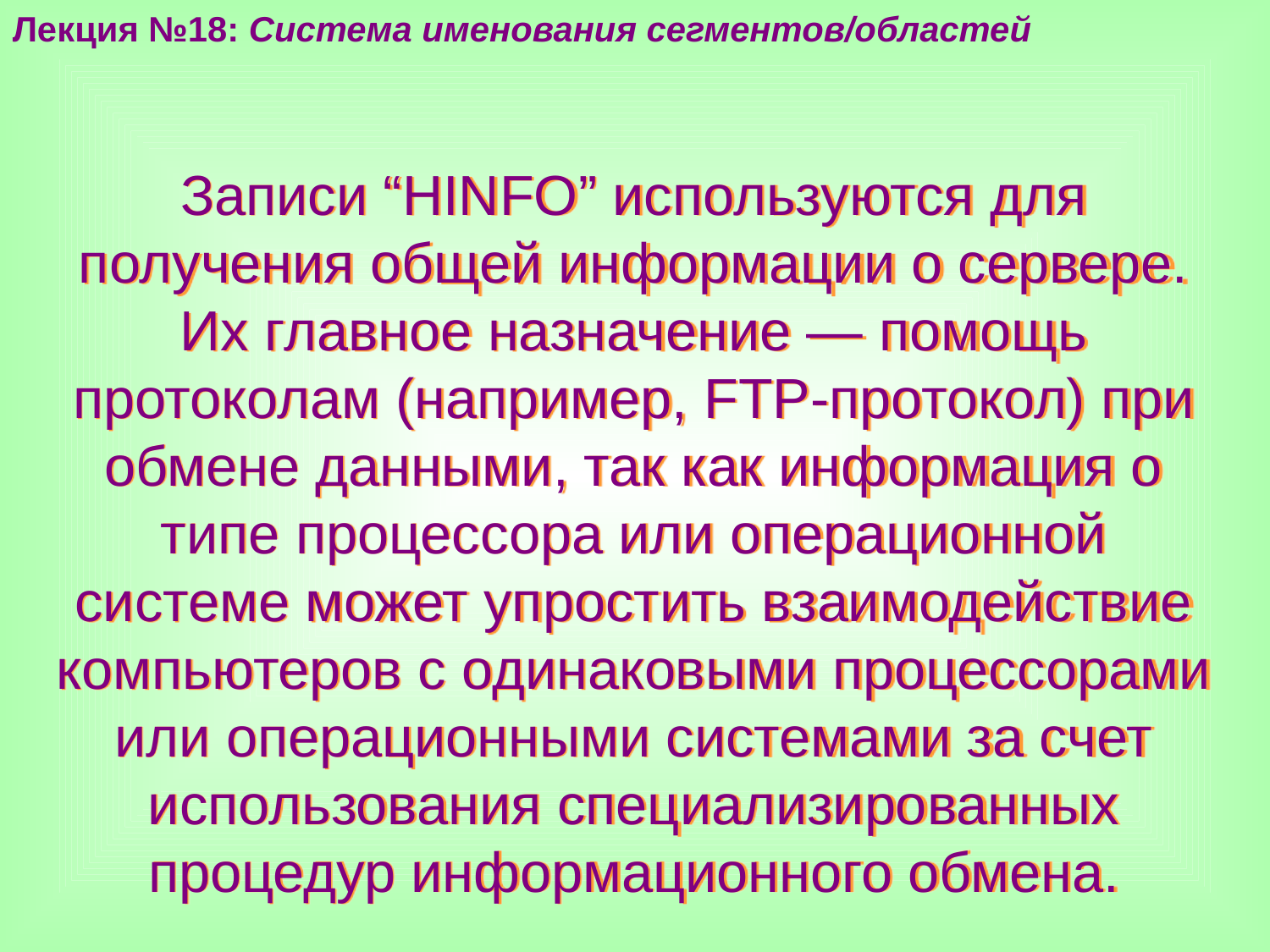

Лекция №18: Система именования сегментов/областей
Записи “HINFO” используются для получения общей информации о сервере. Их главное назначение — помощь протоколам (например, FTP-протокол) при обмене данными, так как информация о типе процессора или операционной системе может упростить взаимодействие компьютеров с одинаковыми процессорами или операционными системами за счет использования специализированных процедур информационного обмена.